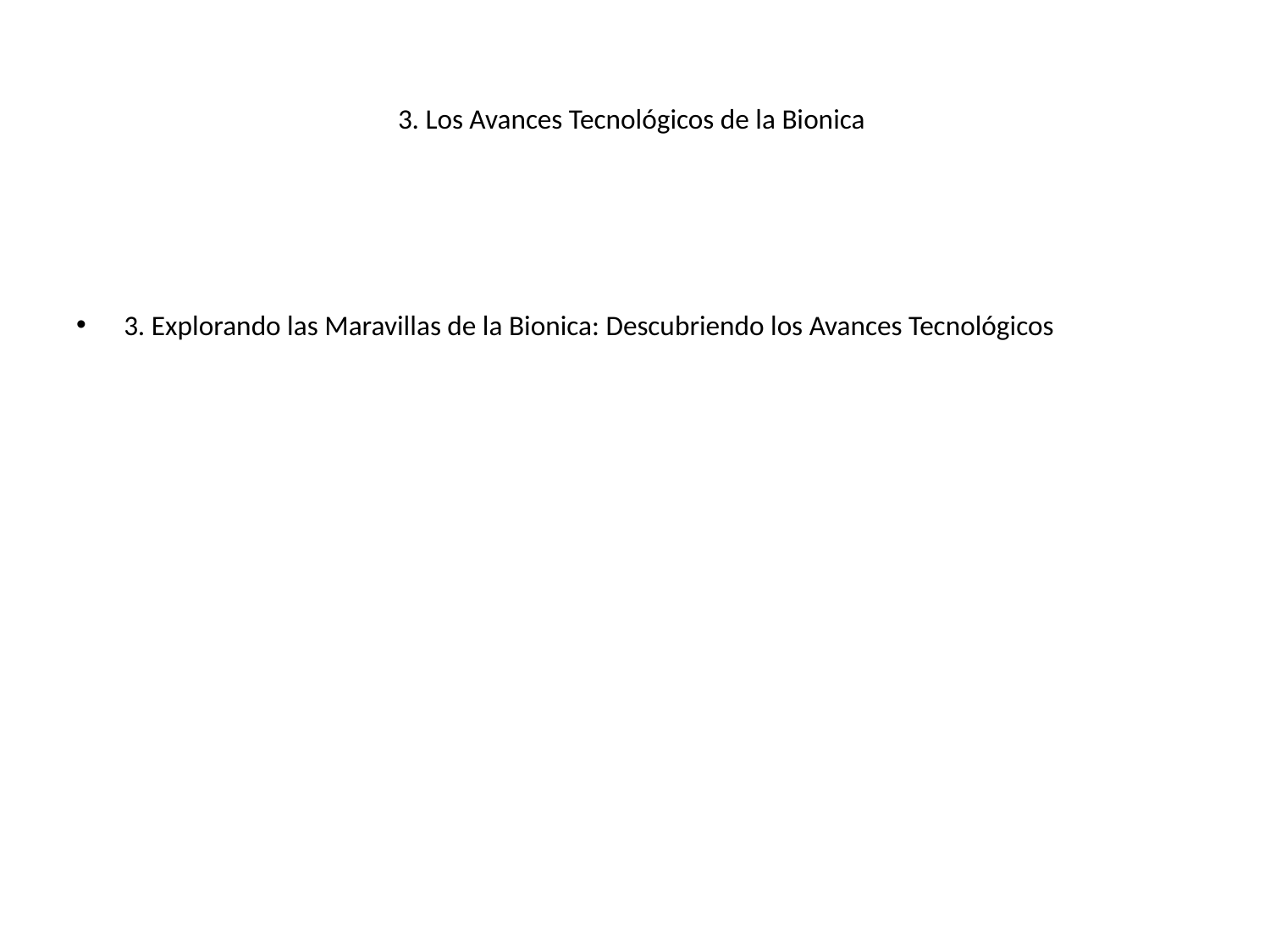

# 3. Los Avances Tecnológicos de la Bionica

3. Explorando las Maravillas de la Bionica: Descubriendo los Avances Tecnológicos